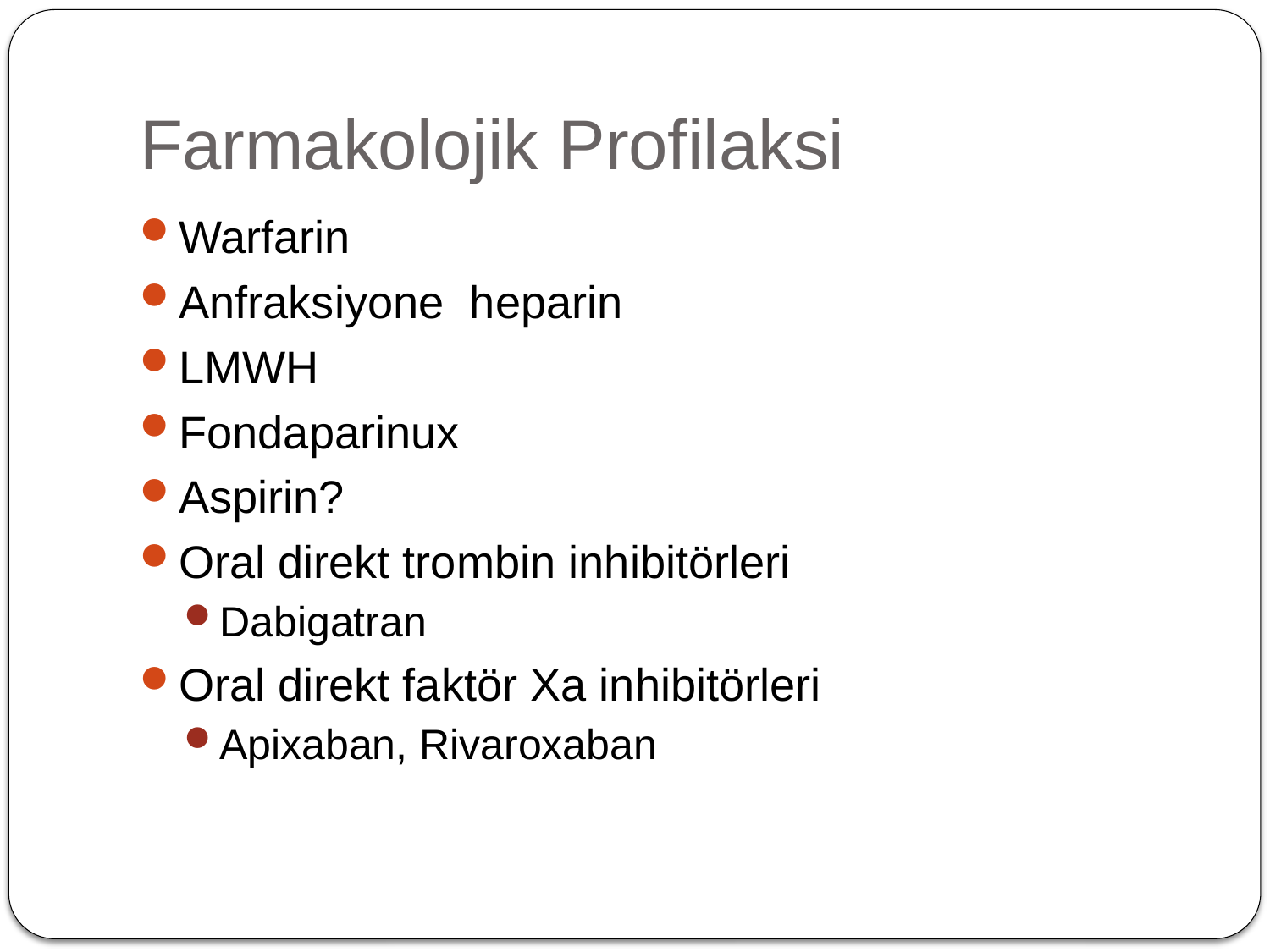

# Farmakolojik Profilaksi
Warfarin
Anfraksiyone  heparin
LMWH
Fondaparinux
Aspirin?
Oral direkt trombin inhibitörleri
Dabigatran
Oral direkt faktör Xa inhibitörleri
Apixaban, Rivaroxaban